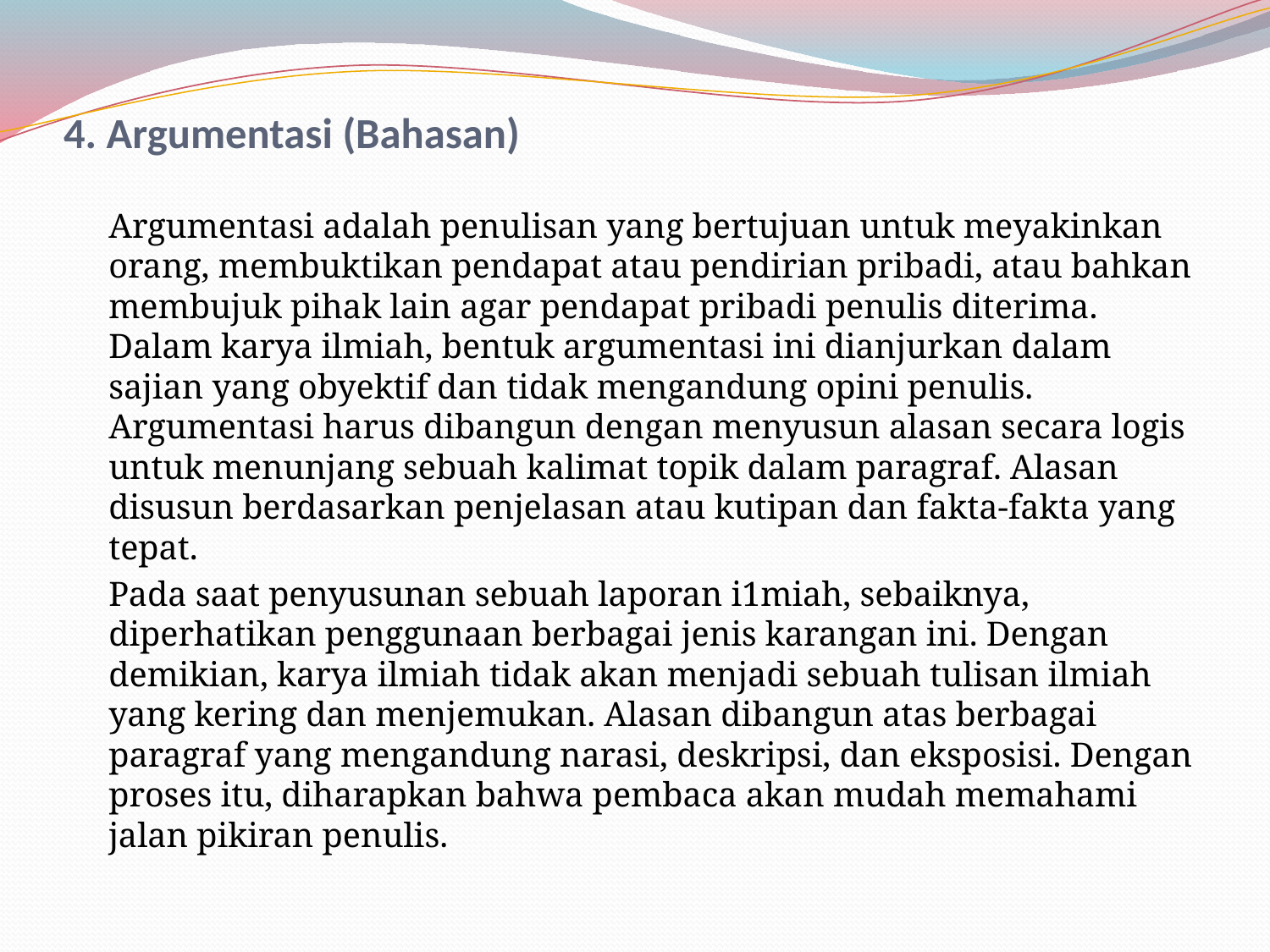

# 4. Argumentasi (Bahasan)
		Argumentasi adalah penulisan yang bertujuan untuk meyakinkan orang, membuktikan pendapat atau pendirian pribadi, atau bahkan membujuk pihak lain agar pendapat pribadi penulis diterima. Dalam karya ilmiah, bentuk argumentasi ini dianjurkan dalam sajian yang obyektif dan tidak mengandung opini penulis. Argumentasi harus dibangun dengan menyusun alasan secara logis untuk menunjang sebuah kalimat topik dalam paragraf. Alasan disusun berdasarkan penjelasan atau kutipan dan fakta-fakta yang tepat.
		Pada saat penyusunan sebuah laporan i1miah, sebaiknya, diperhatikan penggunaan berbagai jenis karangan ini. Dengan demikian, karya ilmiah tidak akan menjadi sebuah tulisan ilmiah yang kering dan menjemukan. Alasan dibangun atas berbagai paragraf yang mengandung narasi, deskripsi, dan eksposisi. Dengan proses itu, diharapkan bahwa pembaca akan mudah memahami jalan pikiran penulis.